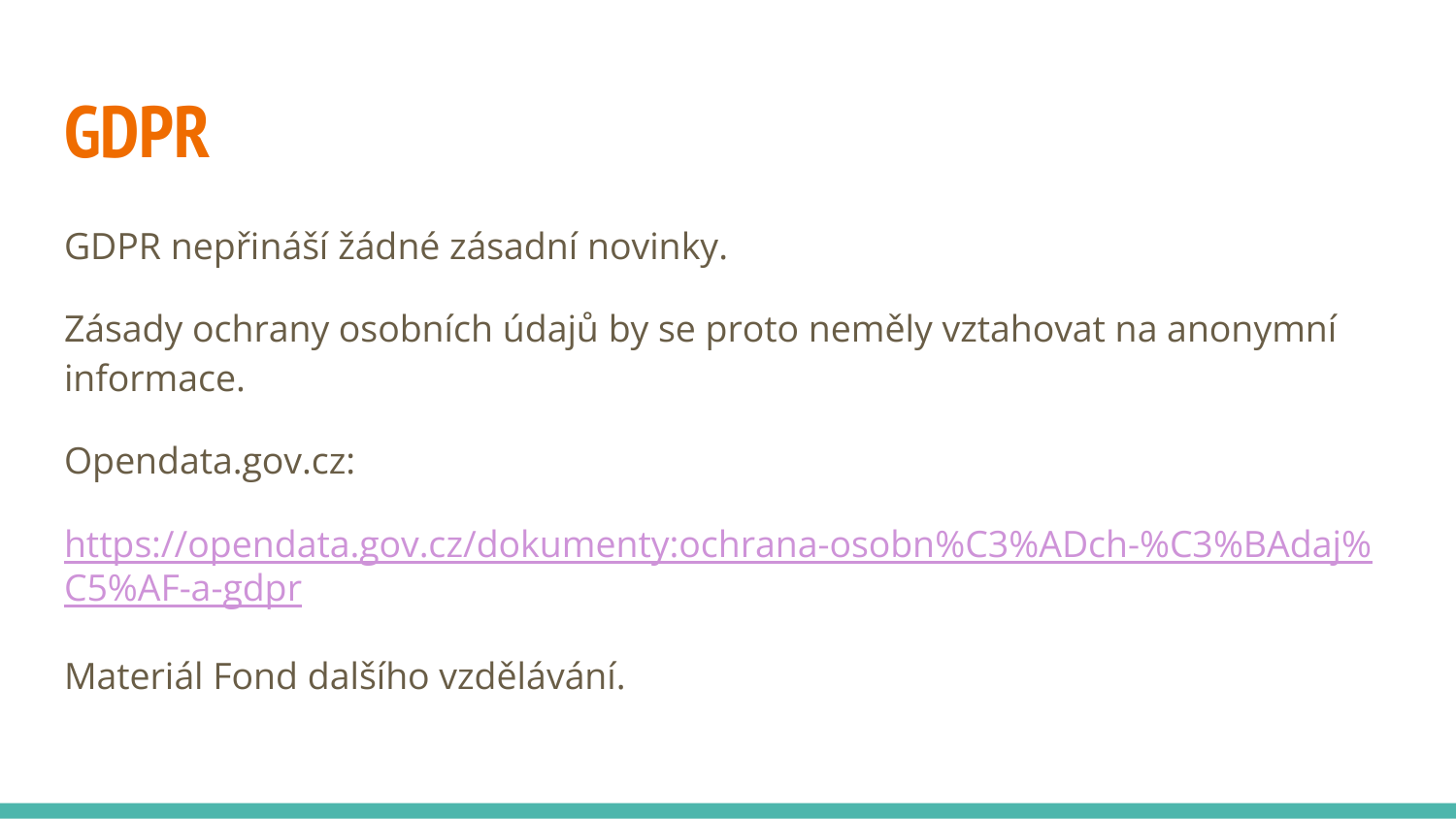

# GDPR
GDPR nepřináší žádné zásadní novinky.
Zásady ochrany osobních údajů by se proto neměly vztahovat na anonymní informace.
Opendata.gov.cz:
https://opendata.gov.cz/dokumenty:ochrana-osobn%C3%ADch-%C3%BAdaj%C5%AF-a-gdpr
Materiál Fond dalšího vzdělávání.